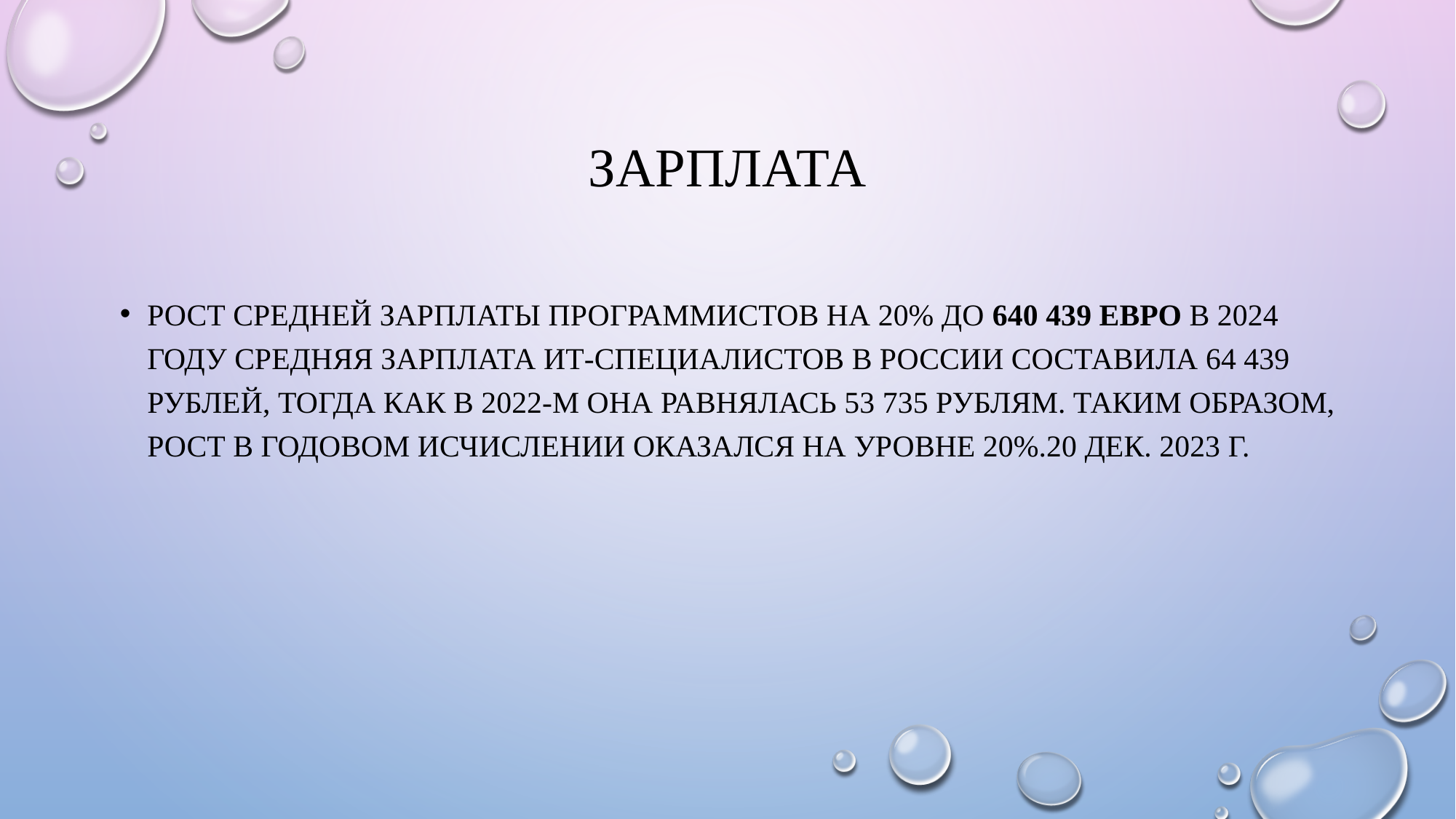

# Зарплата
Рост средней зарплаты программистов на 20% до 640 439 евро В 2024 году средняя зарплата ИТ-специалистов в России составила 64 439 рублей, тогда как в 2022-м она равнялась 53 735 рублям. Таким образом, рост в годовом исчислении оказался на уровне 20%.20 дек. 2023 г.